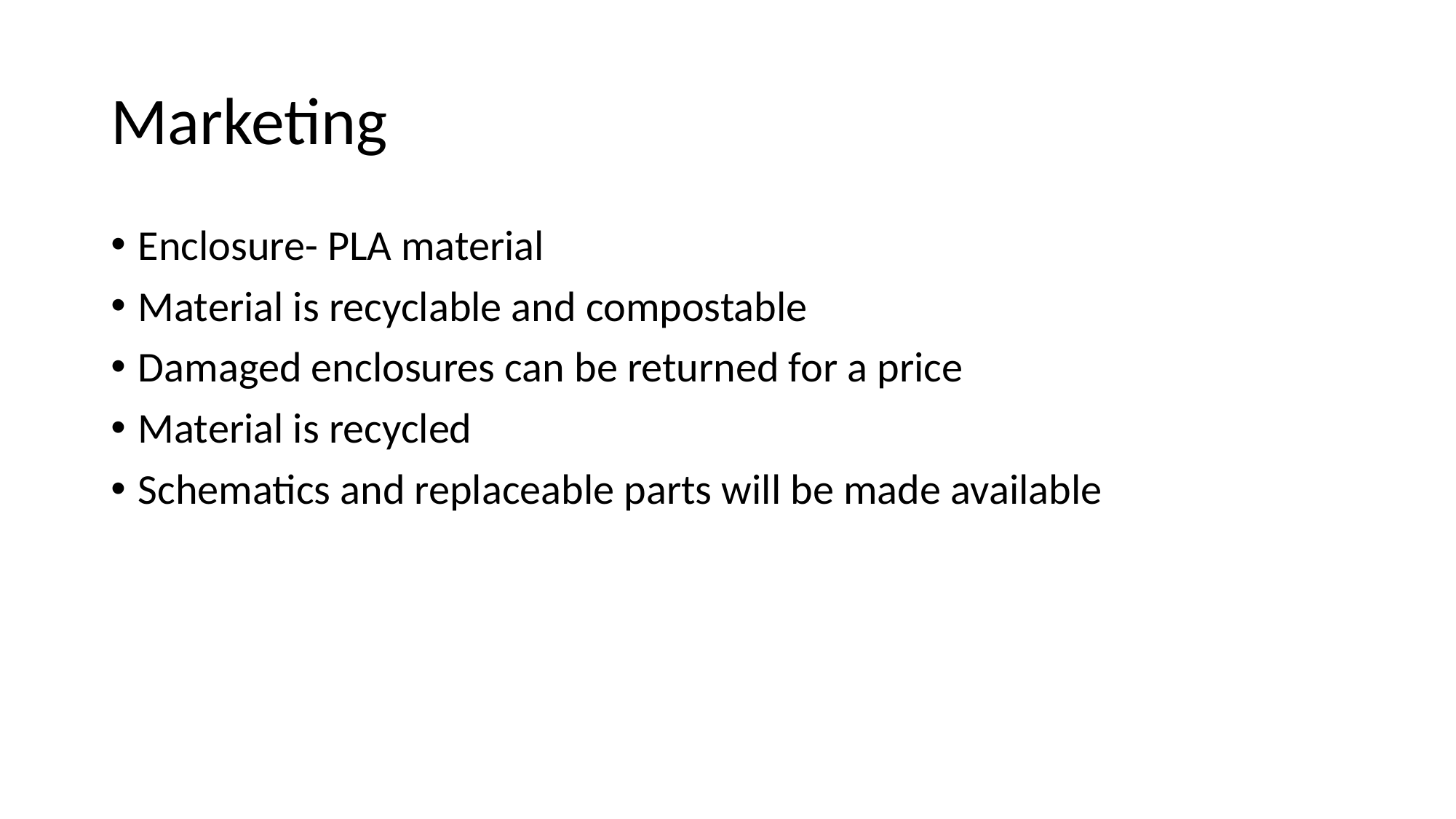

# Marketing
Enclosure- PLA material
Material is recyclable and compostable
Damaged enclosures can be returned for a price
Material is recycled
Schematics and replaceable parts will be made available